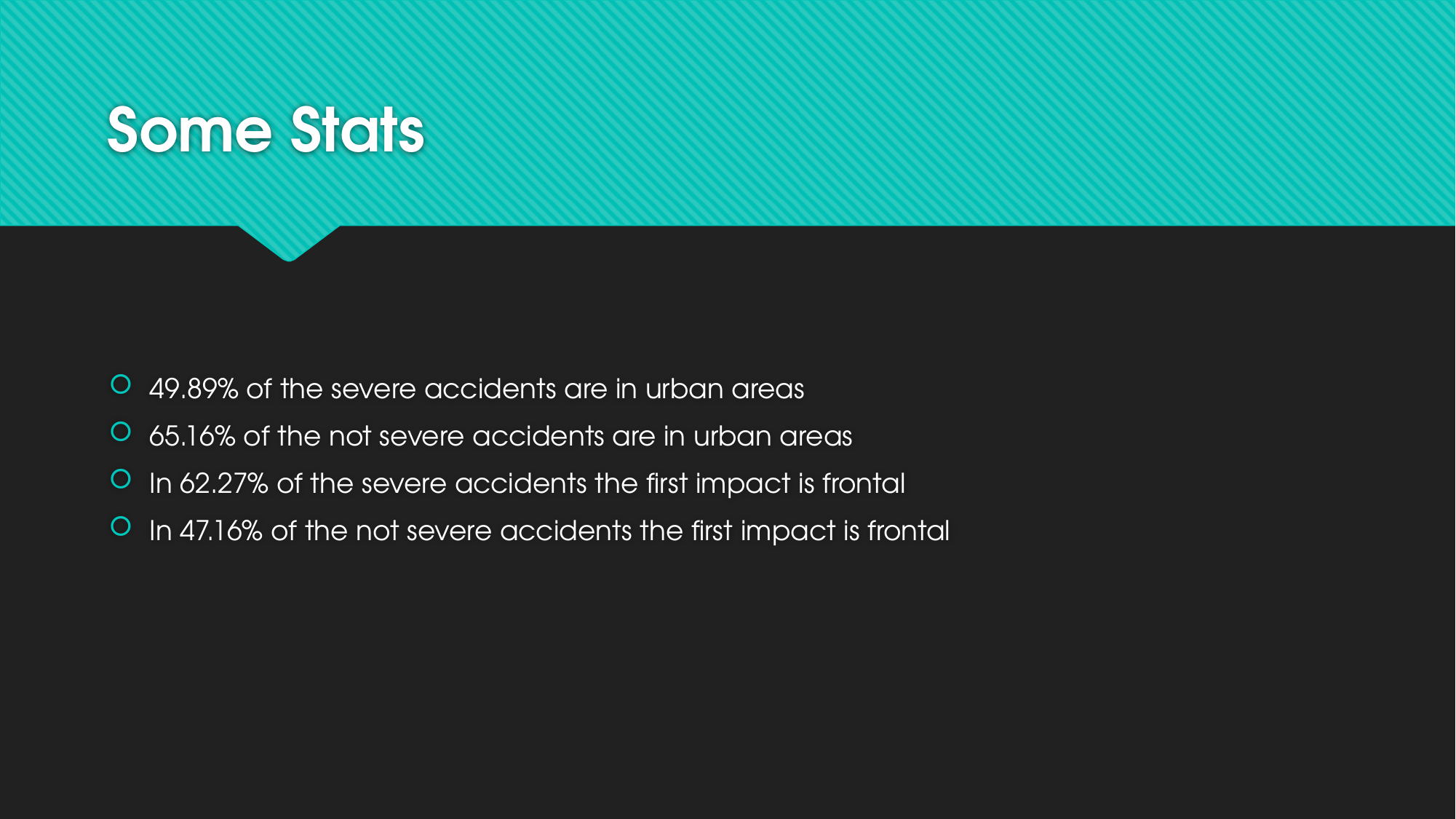

# Some Stats
49.89% of the severe accidents are in urban areas
65.16% of the not severe accidents are in urban areas
In 62.27% of the severe accidents the first impact is frontal
In 47.16% of the not severe accidents the first impact is frontal